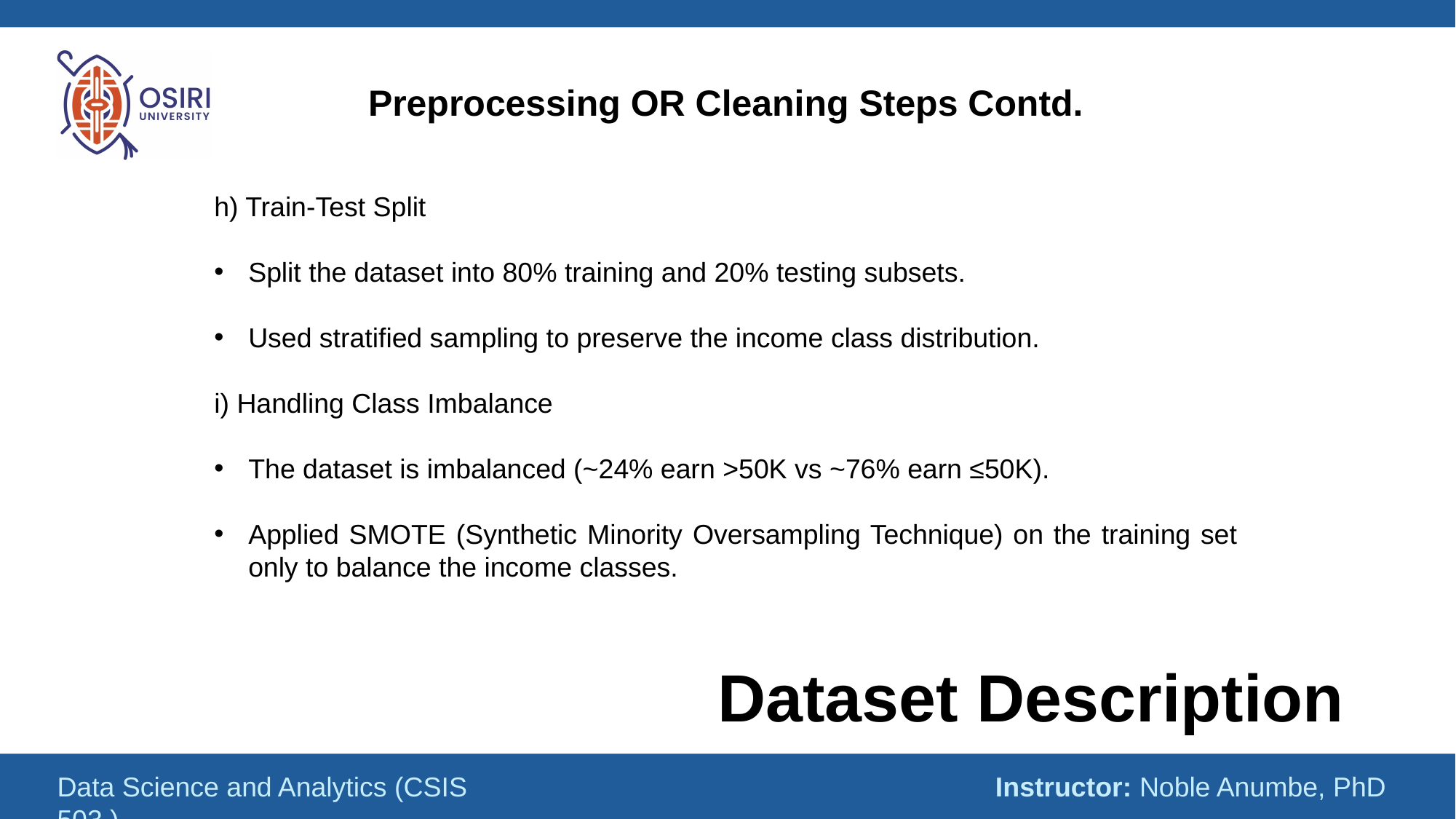

Preprocessing OR Cleaning Steps Contd.

h) Train-Test Split

Split the dataset into 80% training and 20% testing subsets.

Used stratified sampling to preserve the income class distribution.

i) Handling Class Imbalance

The dataset is imbalanced (~24% earn >50K vs ~76% earn ≤50K).

Applied SMOTE (Synthetic Minority Oversampling Technique) on the training set only to balance the income classes.

# Dataset Description